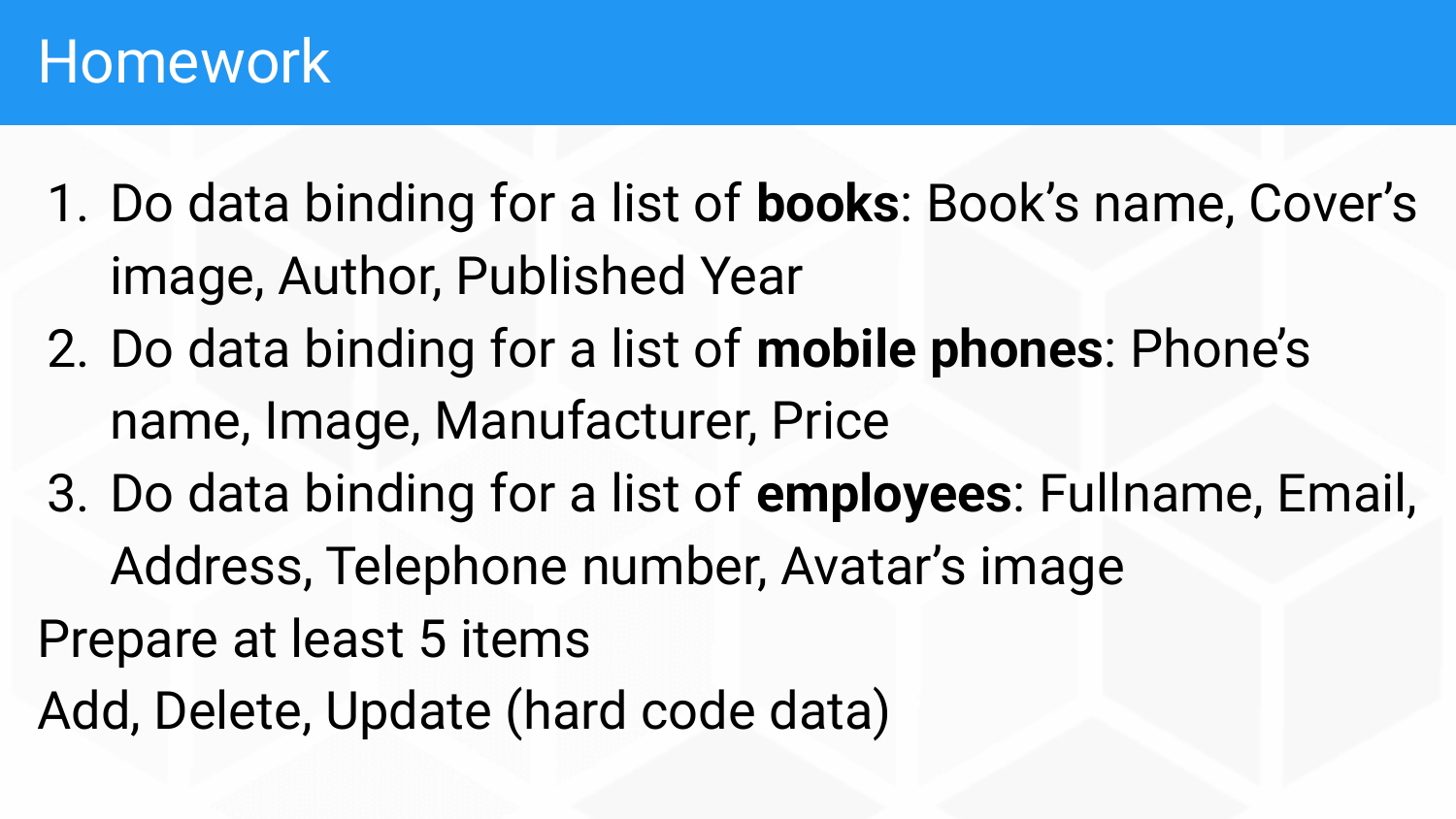

# Homework
Do data binding for a list of books: Book’s name, Cover’s image, Author, Published Year
Do data binding for a list of mobile phones: Phone’s name, Image, Manufacturer, Price
Do data binding for a list of employees: Fullname, Email, Address, Telephone number, Avatar’s image
Prepare at least 5 items
Add, Delete, Update (hard code data)